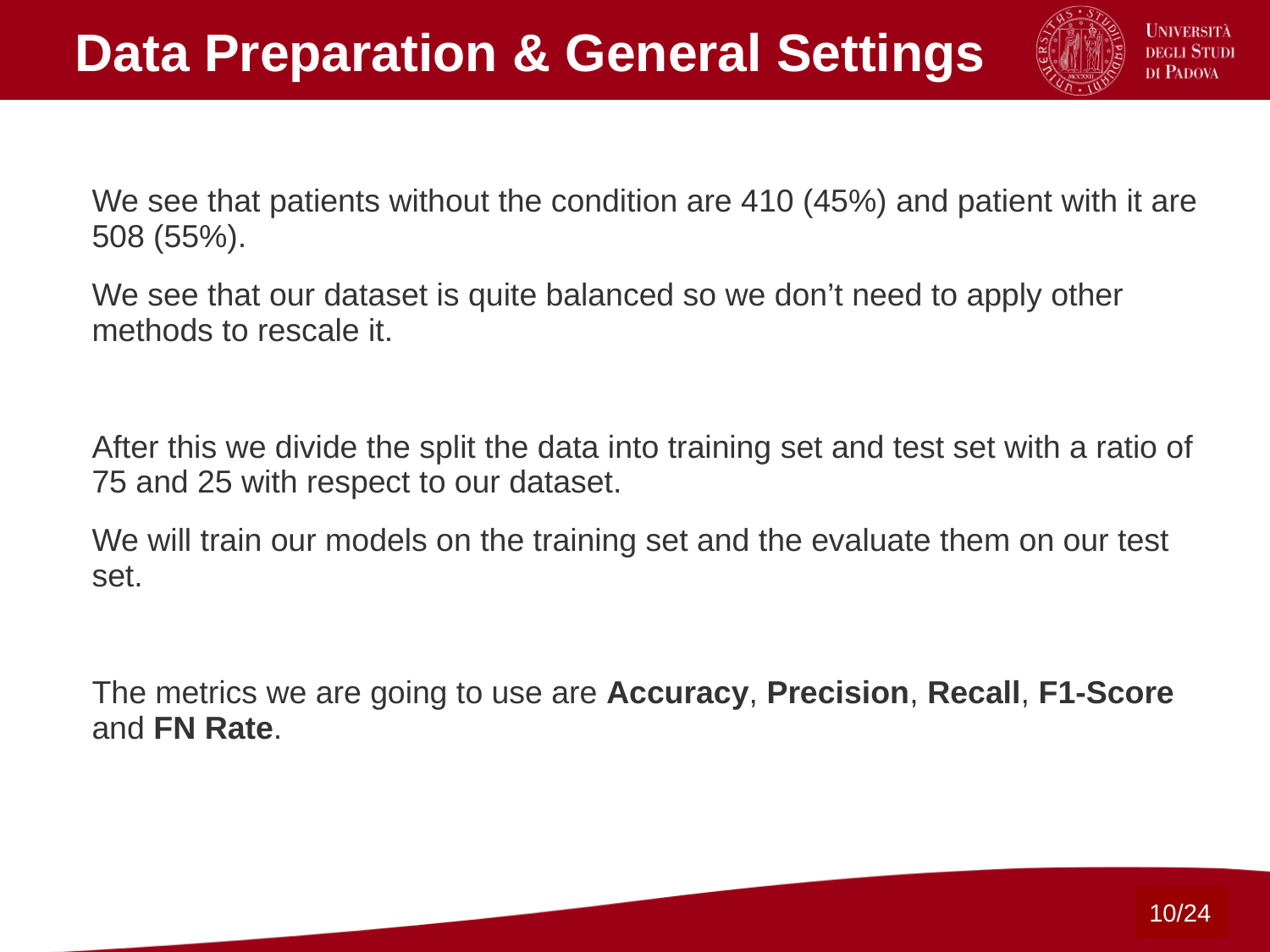

Data Preparation & General Settings
We see that patients without the condition are 410 (45%) and patient with it are 508 (55%).
We see that our dataset is quite balanced so we don’t need to apply other methods to rescale it.

After this we divide the split the data into training set and test set with a ratio of 75 and 25 with respect to our dataset.
We will train our models on the training set and the evaluate them on our test set.

The metrics we are going to use are Accuracy, Precision, Recall, F1-Score and FN Rate.

10/24